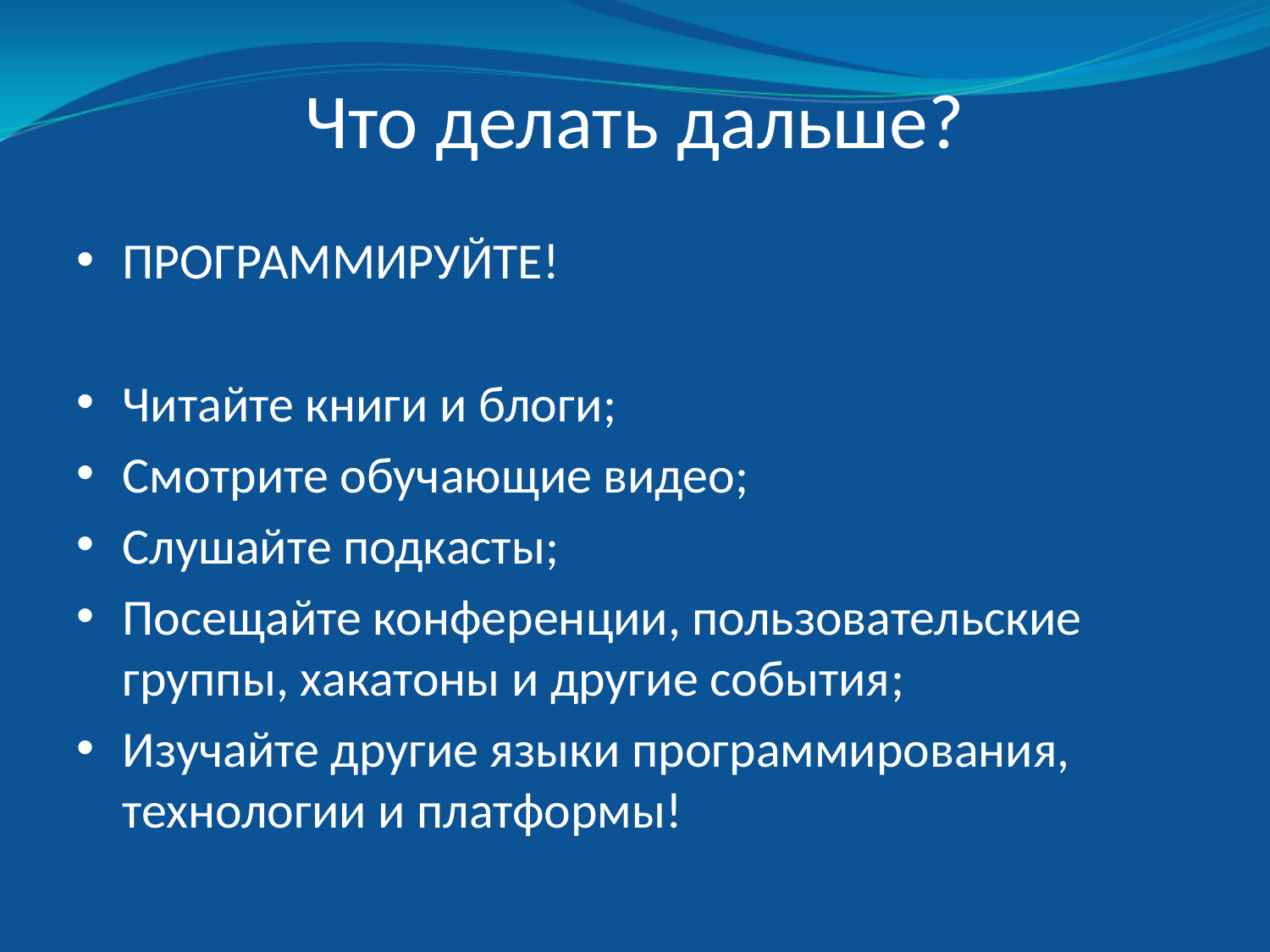

# Что делать дальше?
ПРОГРАММИРУЙТЕ!

Читайте книги и блоги;
Смотрите обучающие видео;
Слушайте подкасты;
Посещайте конференции, пользовательские группы, хакатоны и другие события;
Изучайте другие языки программирования, технологии и платформы!